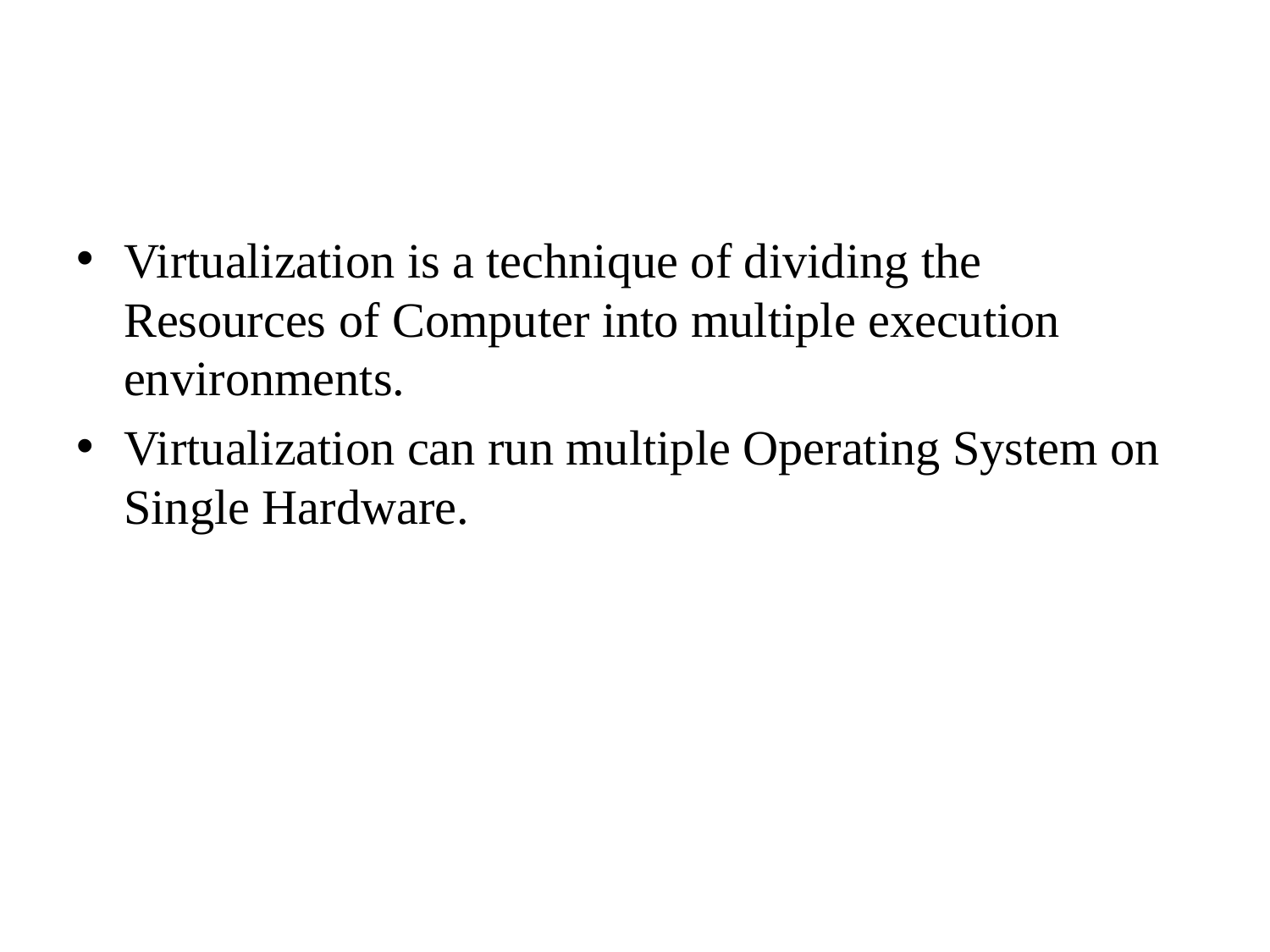

#
Virtualization is a technique of dividing the Resources of Computer into multiple execution environments.
Virtualization can run multiple Operating System on Single Hardware.